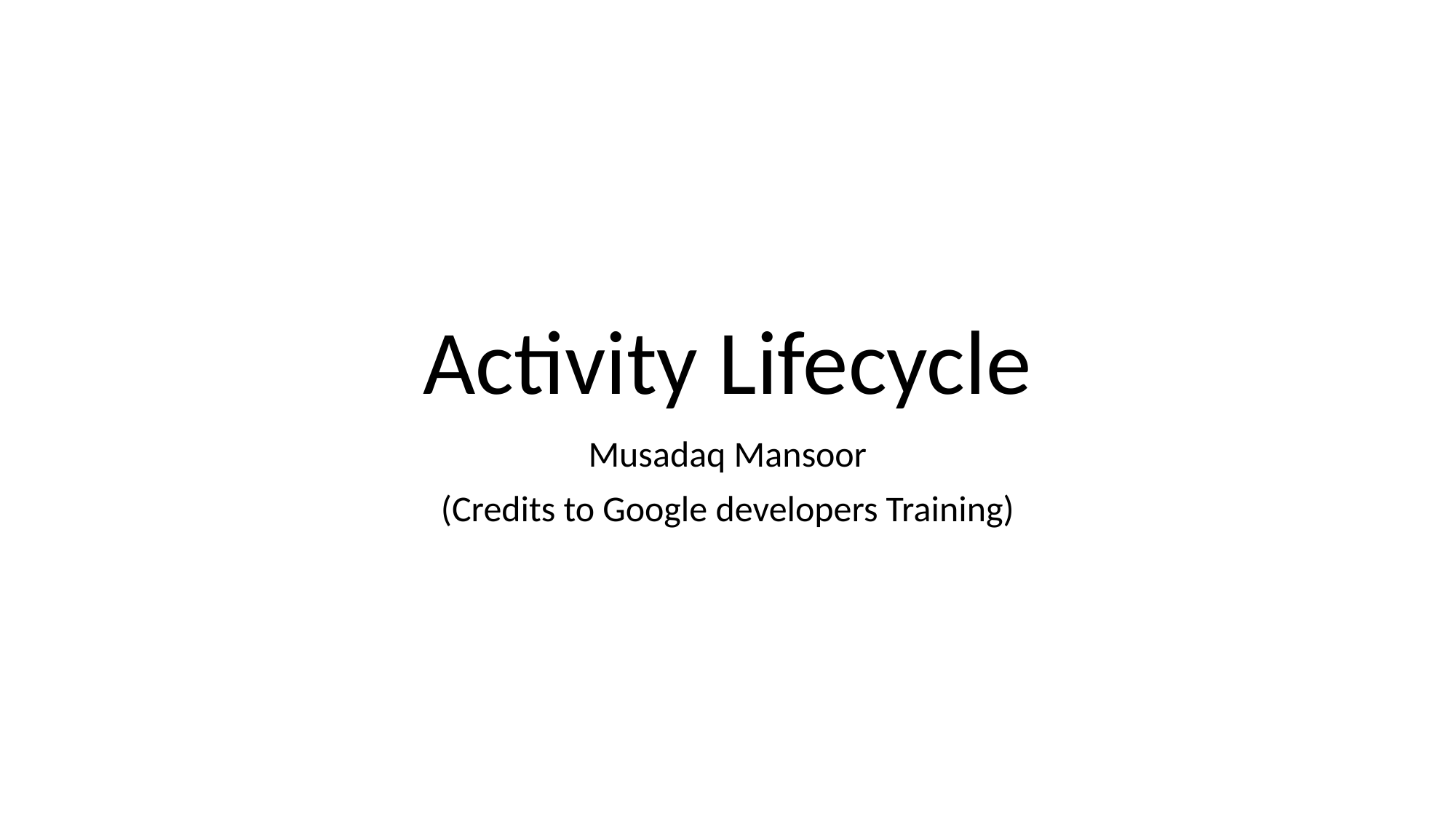

# Activity Lifecycle
Musadaq Mansoor
(Credits to Google developers Training)